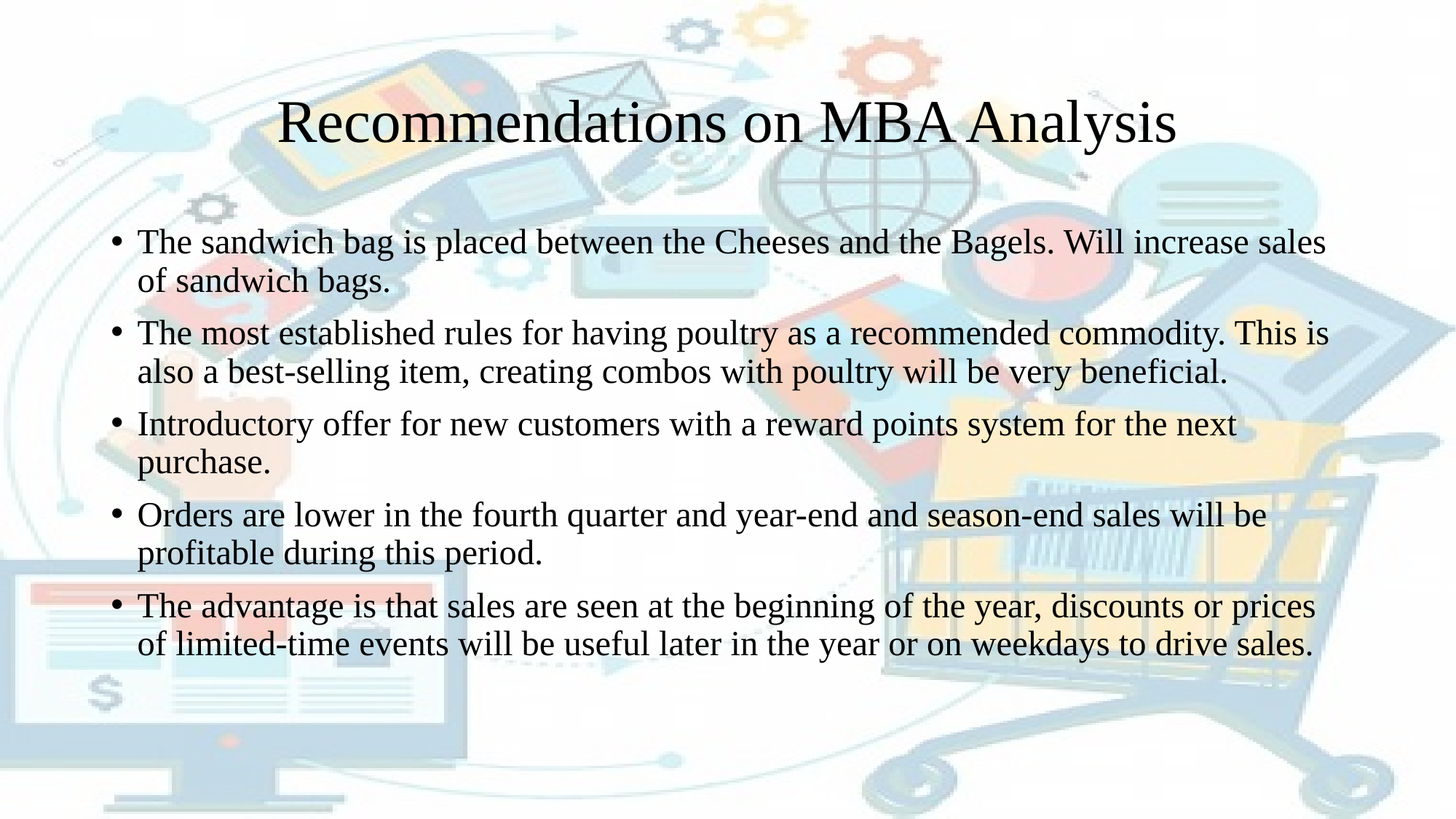

# Recommendations on MBA Analysis
The sandwich bag is placed between the Cheeses and the Bagels. Will increase sales of sandwich bags.
The most established rules for having poultry as a recommended commodity. This is also a best-selling item, creating combos with poultry will be very beneficial.
Introductory offer for new customers with a reward points system for the next purchase.
Orders are lower in the fourth quarter and year-end and season-end sales will be profitable during this period.
The advantage is that sales are seen at the beginning of the year, discounts or prices of limited-time events will be useful later in the year or on weekdays to drive sales.